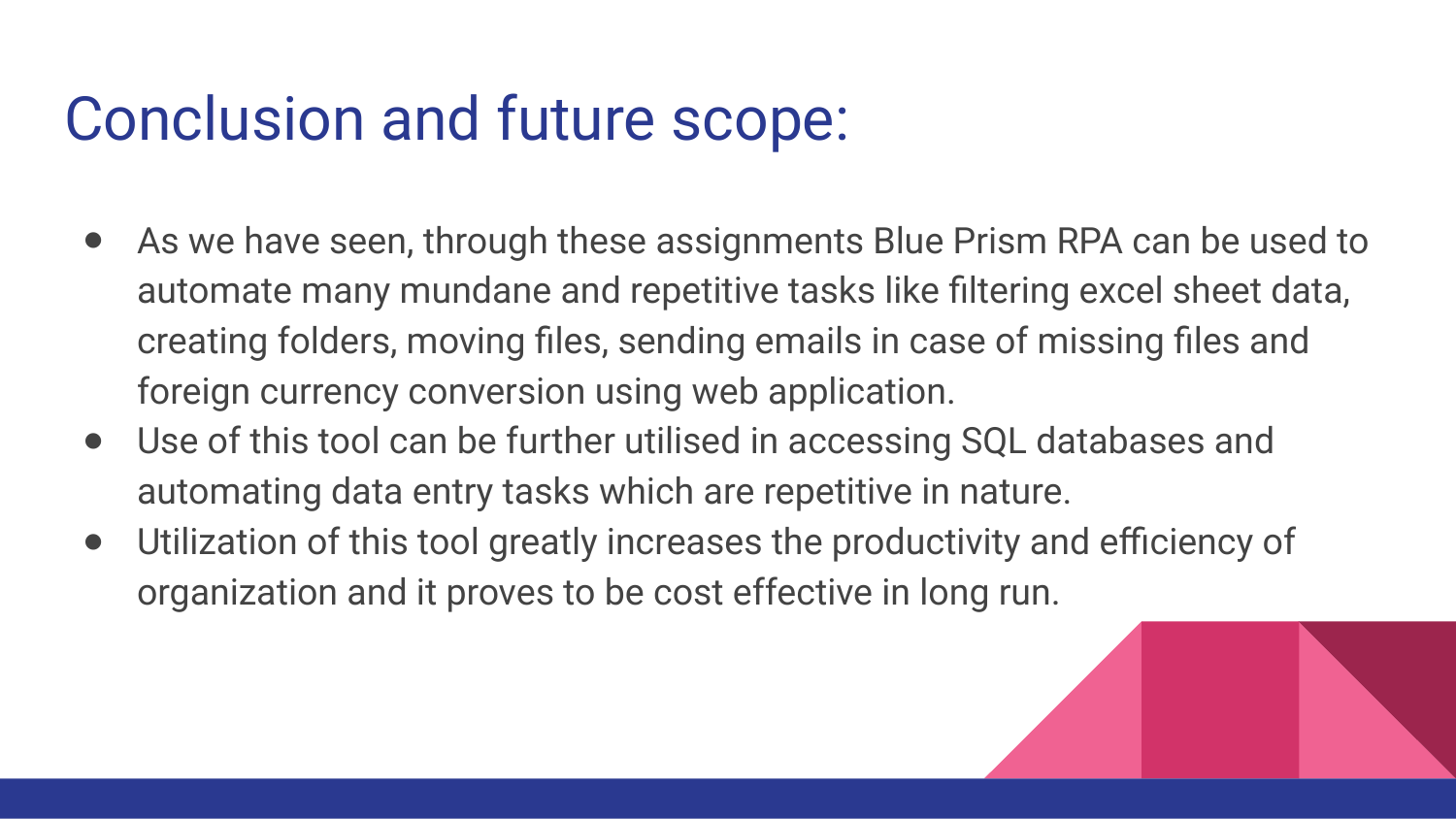

# Conclusion and future scope:
As we have seen, through these assignments Blue Prism RPA can be used to automate many mundane and repetitive tasks like filtering excel sheet data, creating folders, moving files, sending emails in case of missing files and foreign currency conversion using web application.
Use of this tool can be further utilised in accessing SQL databases and automating data entry tasks which are repetitive in nature.
Utilization of this tool greatly increases the productivity and efficiency of organization and it proves to be cost effective in long run.